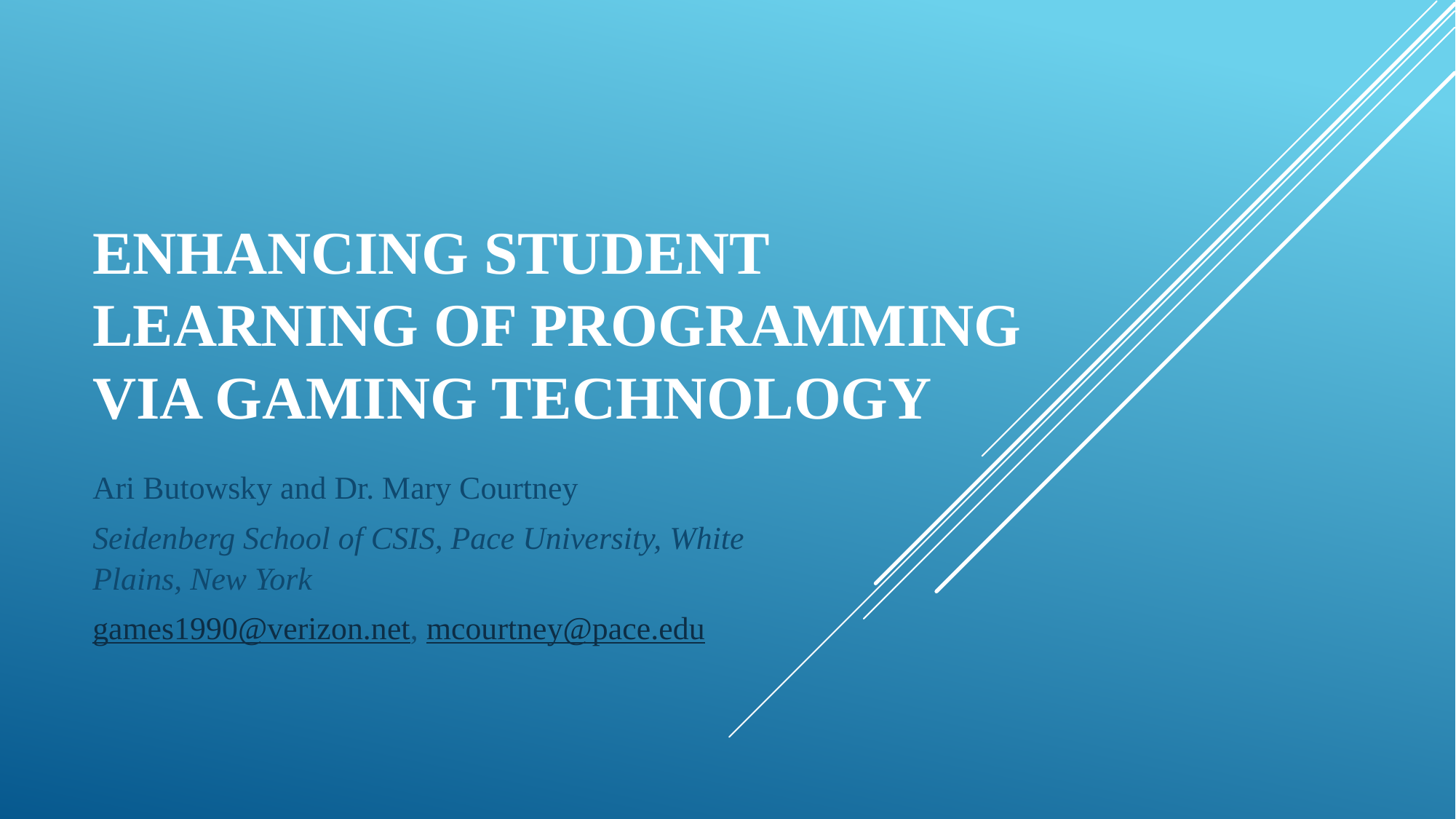

# Enhancing Student Learning of Programming via Gaming Technology
Ari Butowsky and Dr. Mary Courtney
Seidenberg School of CSIS, Pace University, White Plains, New York
games1990@verizon.net, mcourtney@pace.edu